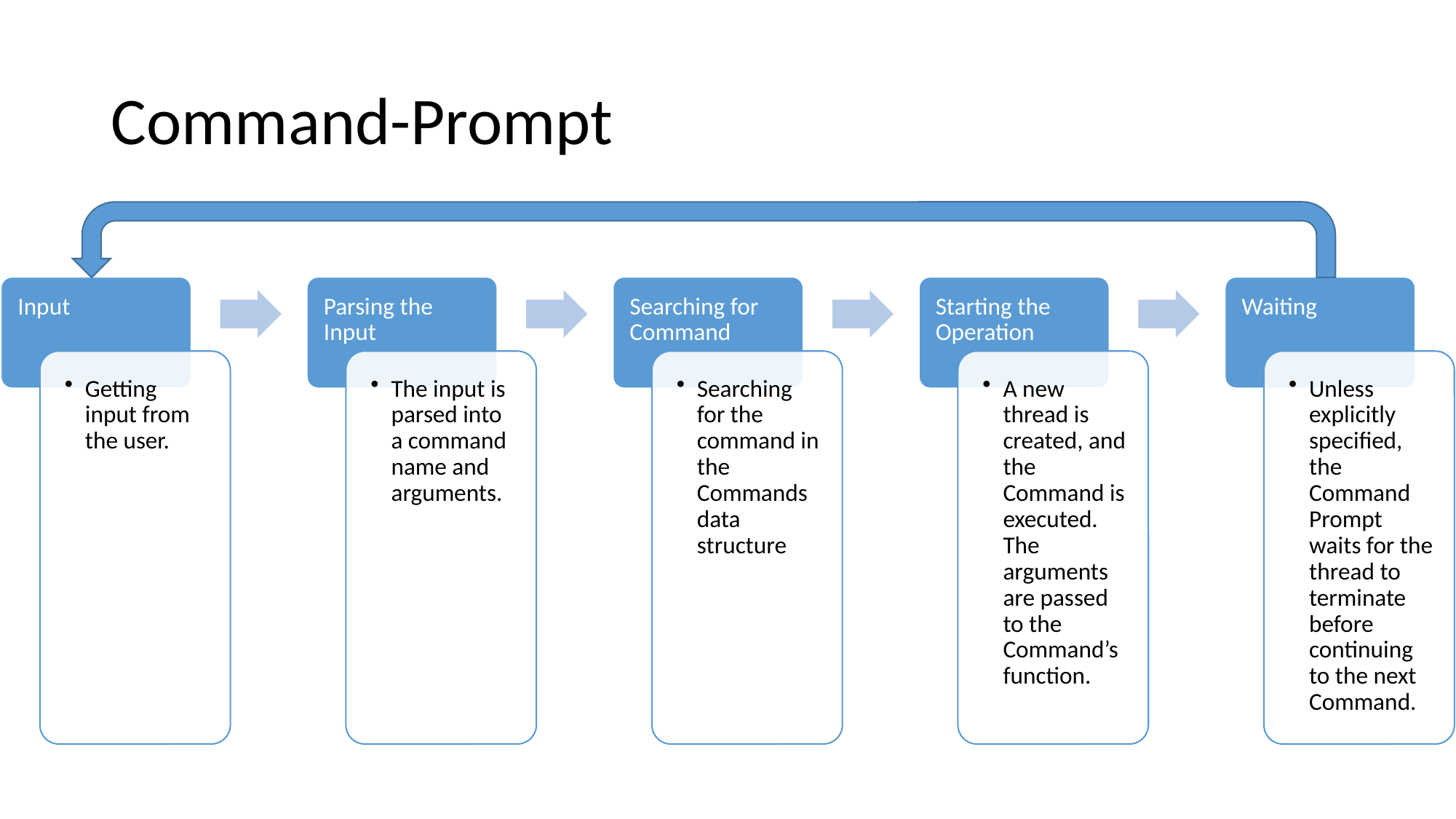

# Command-Prompt
Input
Getting input from the user.

Parsing the Input
The input is parsed into a command name and arguments.

Searching for Command
Searching for the command in the Commands data structure

Starting the Operation
A new thread is created, and the Command is executed. The arguments are passed to the Command’s function.

Waiting
Unless explicitly specified, the Command Prompt waits for the thread to terminate before continuing to the next Command.